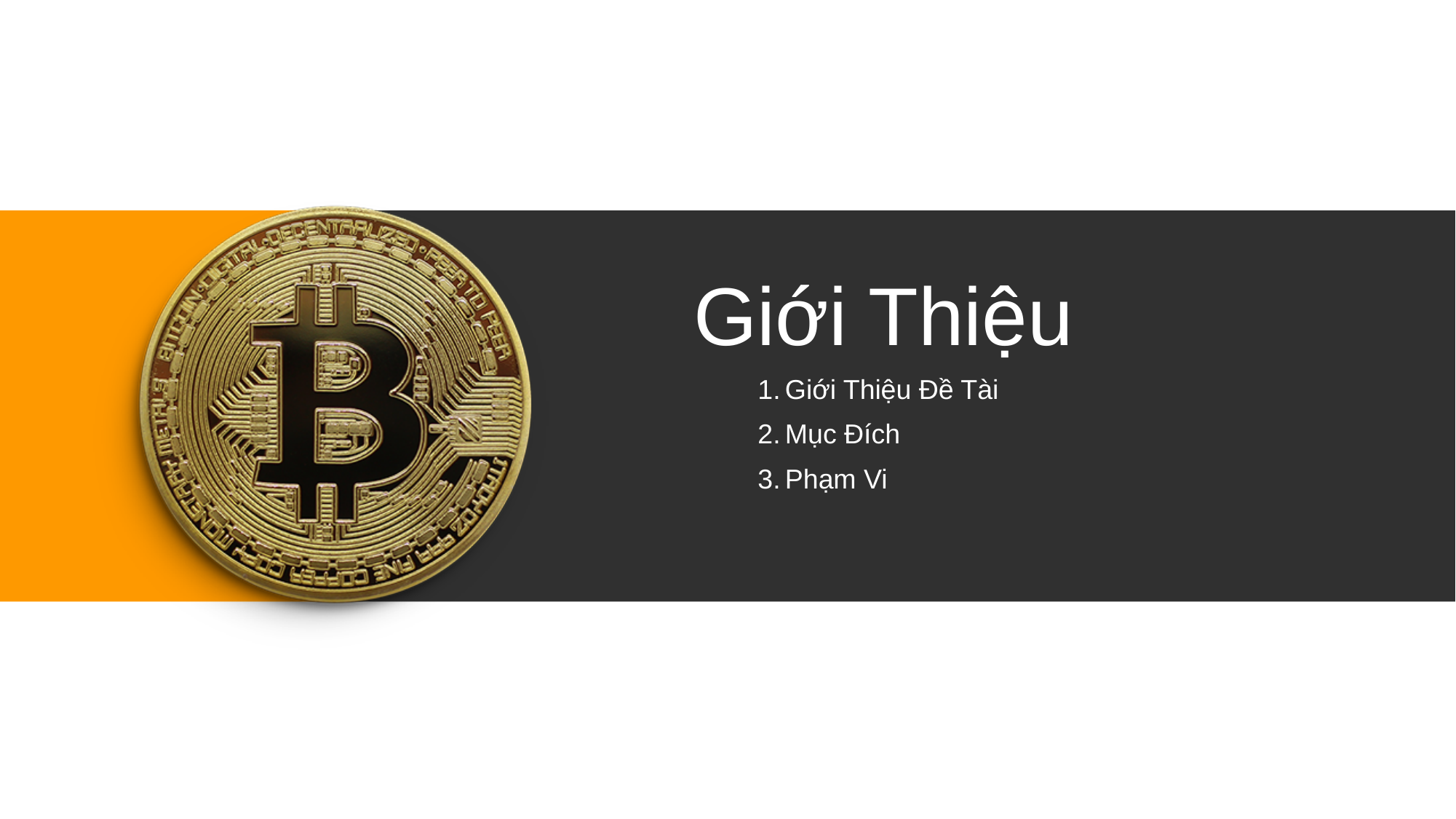

Giới Thiệu
Giới Thiệu Đề Tài
Mục Đích
Phạm Vi